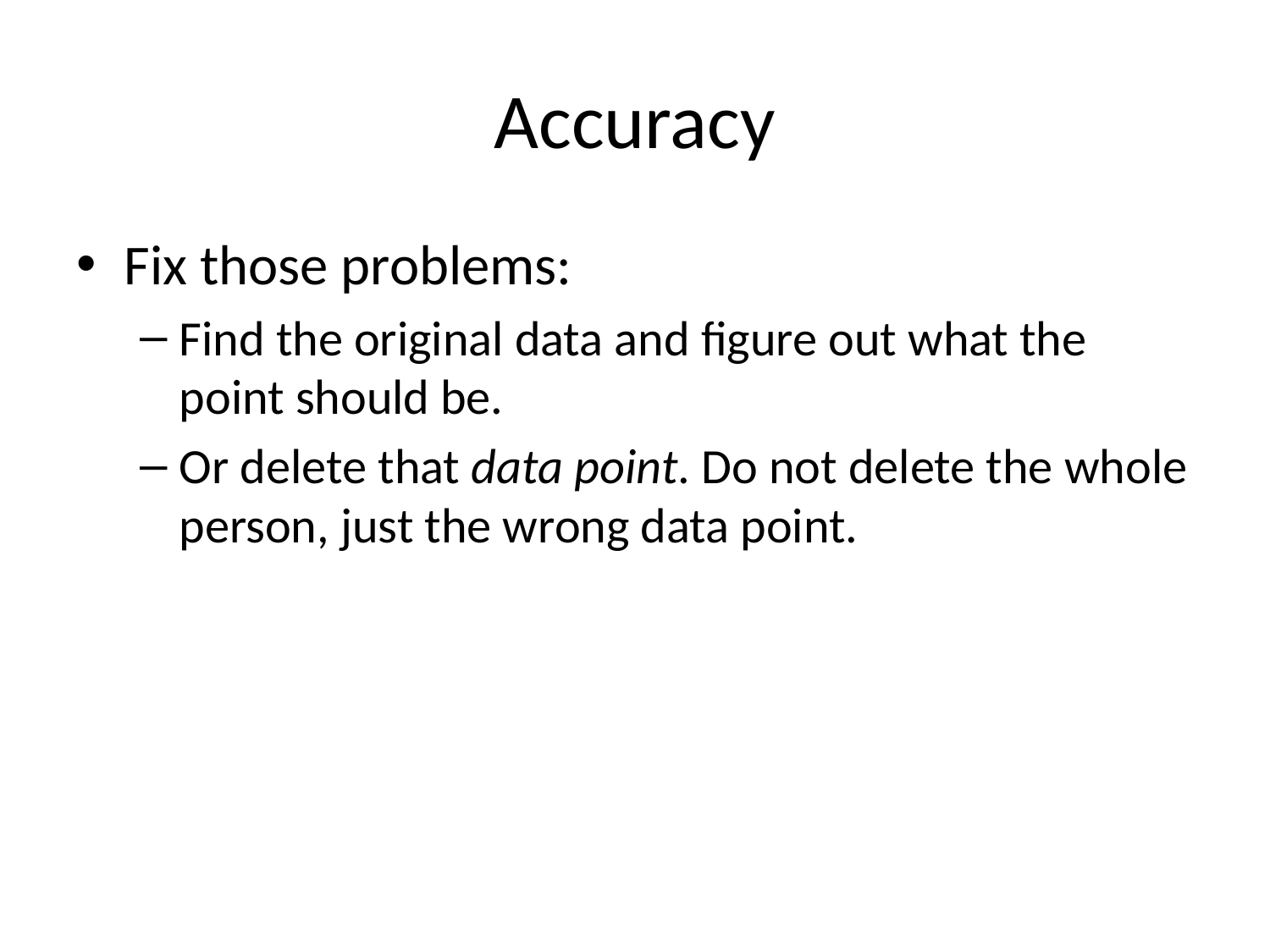

# Accuracy
Fix those problems:
Find the original data and figure out what the point should be.
Or delete that data point. Do not delete the whole person, just the wrong data point.